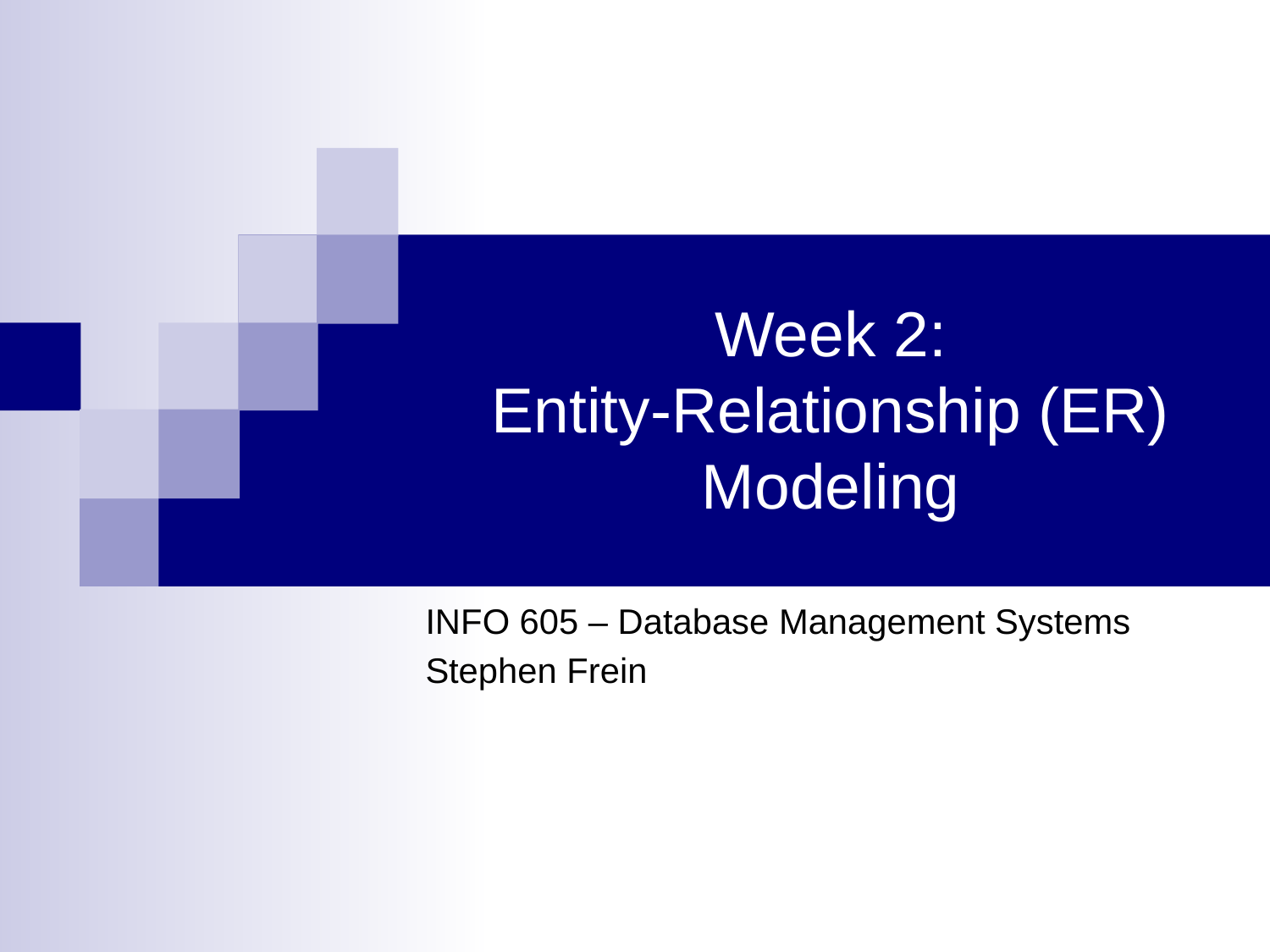

# Week 2: Entity-Relationship (ER) Modeling
INFO 605 – Database Management Systems
Stephen Frein